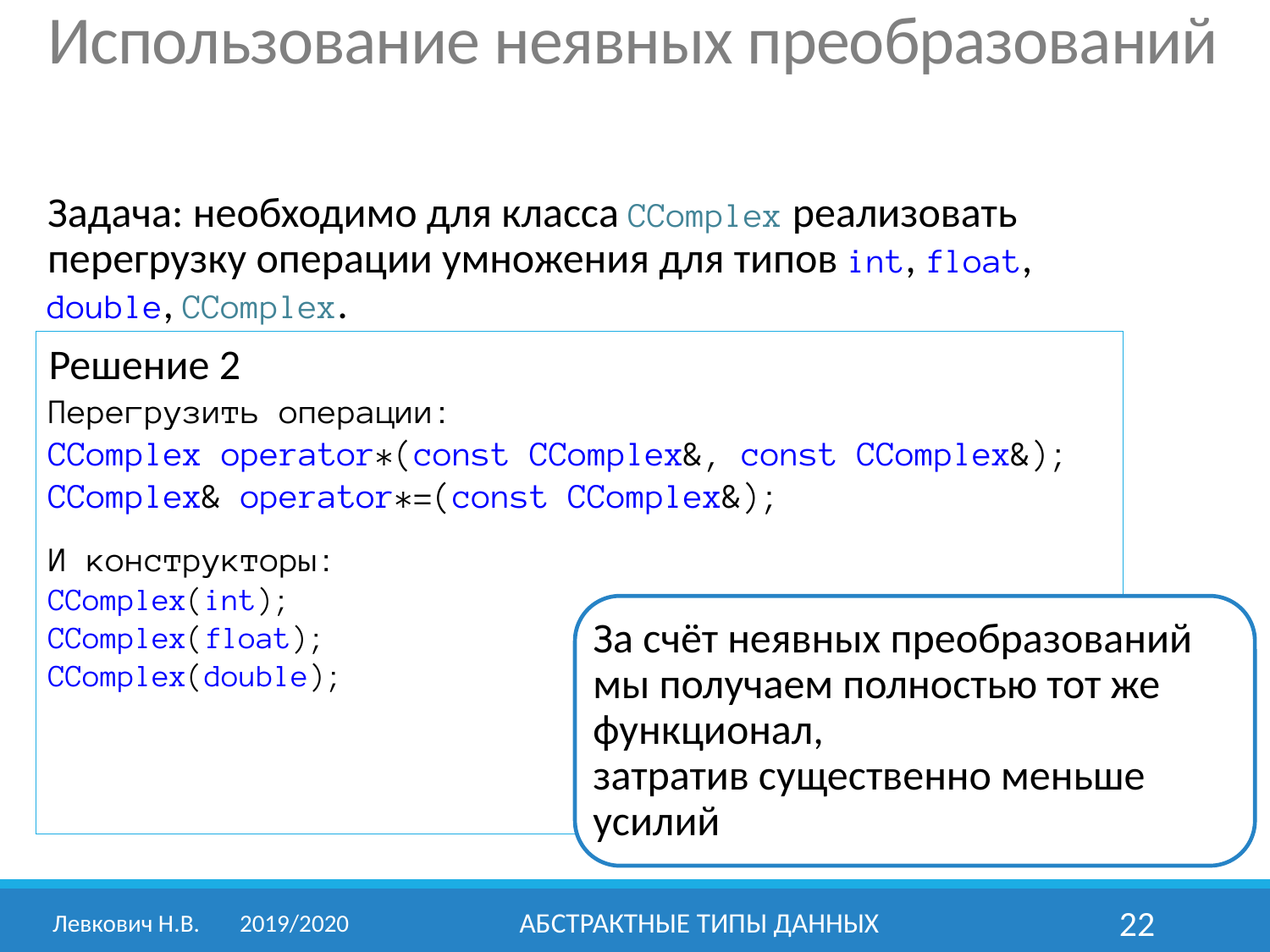

# Использование неявных преобразований
Задача: необходимо для класса CComplex реализовать перегрузку операции умножения для типов int, float, double, CComplex.
Решение 2
Перегрузить операции:
CComplex operator*(const CComplex&, const CComplex&);
CComplex& operator*=(const CComplex&);
И конструкторы:
CComplex(int);
CComplex(float);
CComplex(double);
За счёт неявных преобразований мы получаем полностью тот же функционал,
затратив существенно меньше усилий
Левкович Н.В.	2019/2020
Абстрактные типы данных
22